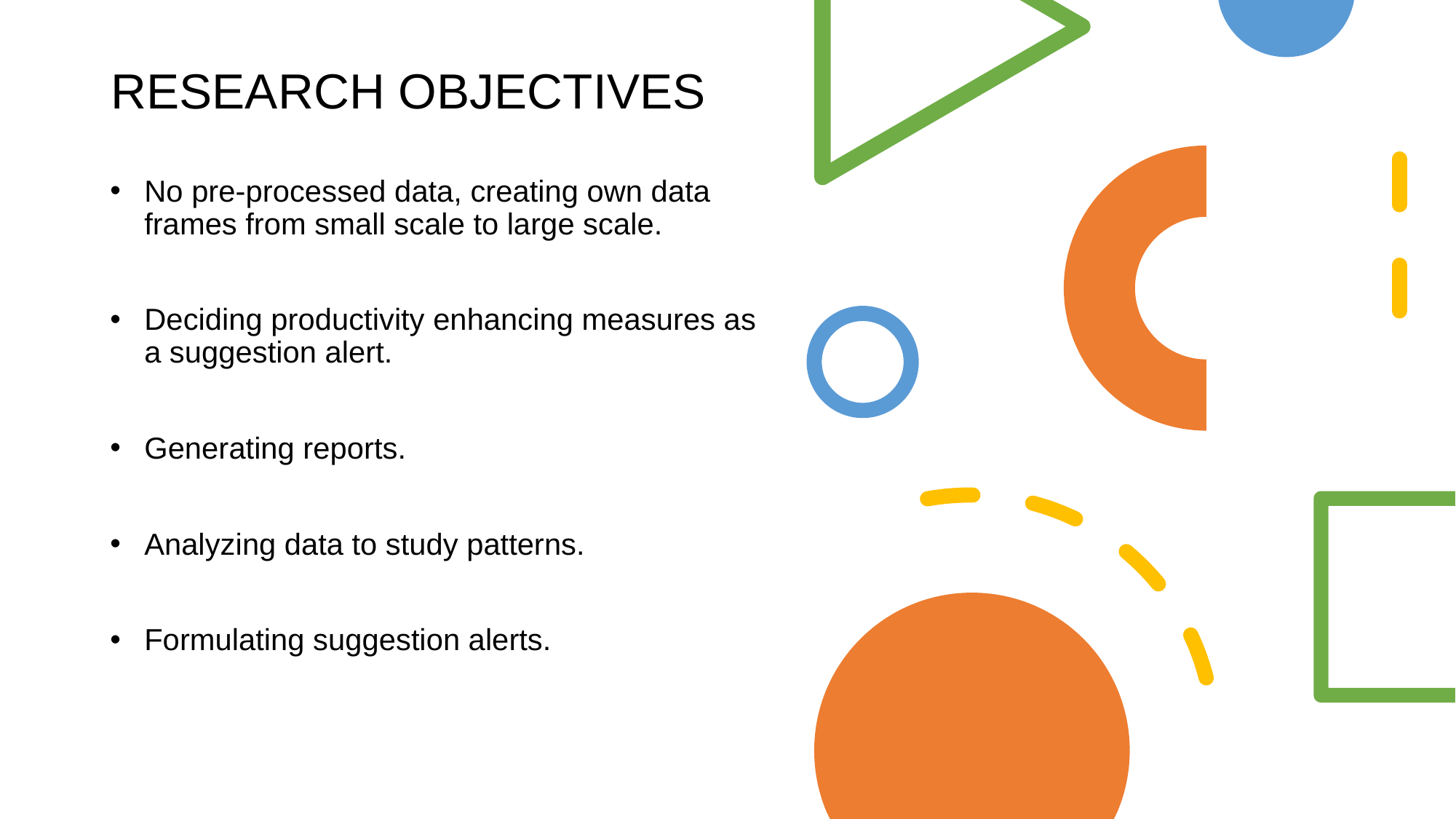

# RESEARCH OBJECTIVES

No pre-processed data, creating own data frames from small scale to large scale.

Deciding productivity enhancing measures as a suggestion alert.

Generating reports.

Analyzing data to study patterns.

Formulating suggestion alerts.